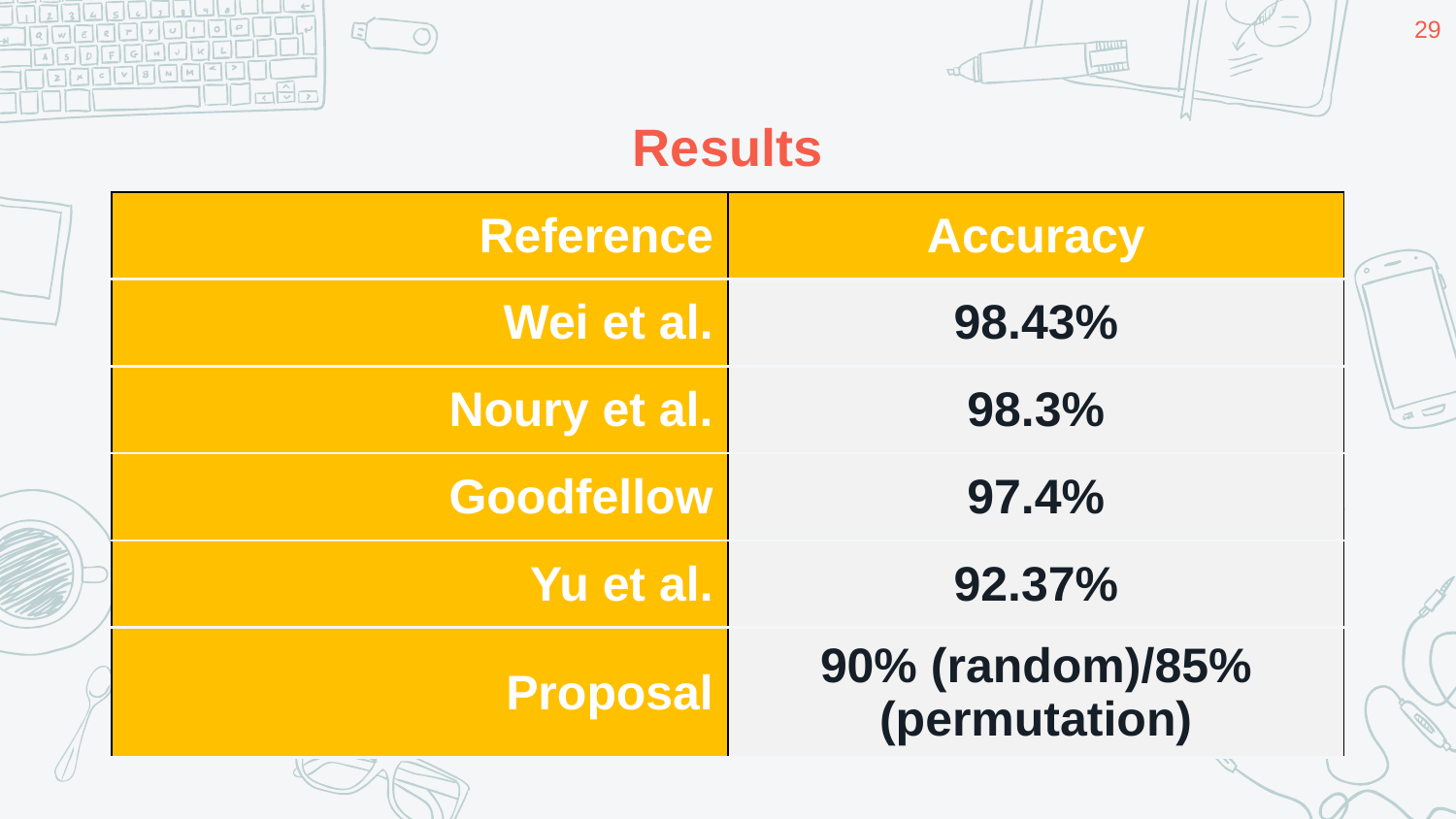

29
# Results
| Reference | Accuracy |
| --- | --- |
| Wei et al. | 98.43% |
| Noury et al. | 98.3% |
| Goodfellow | 97.4% |
| Yu et al. | 92.37% |
| Proposal | 90% (random)/85%(permutation) |